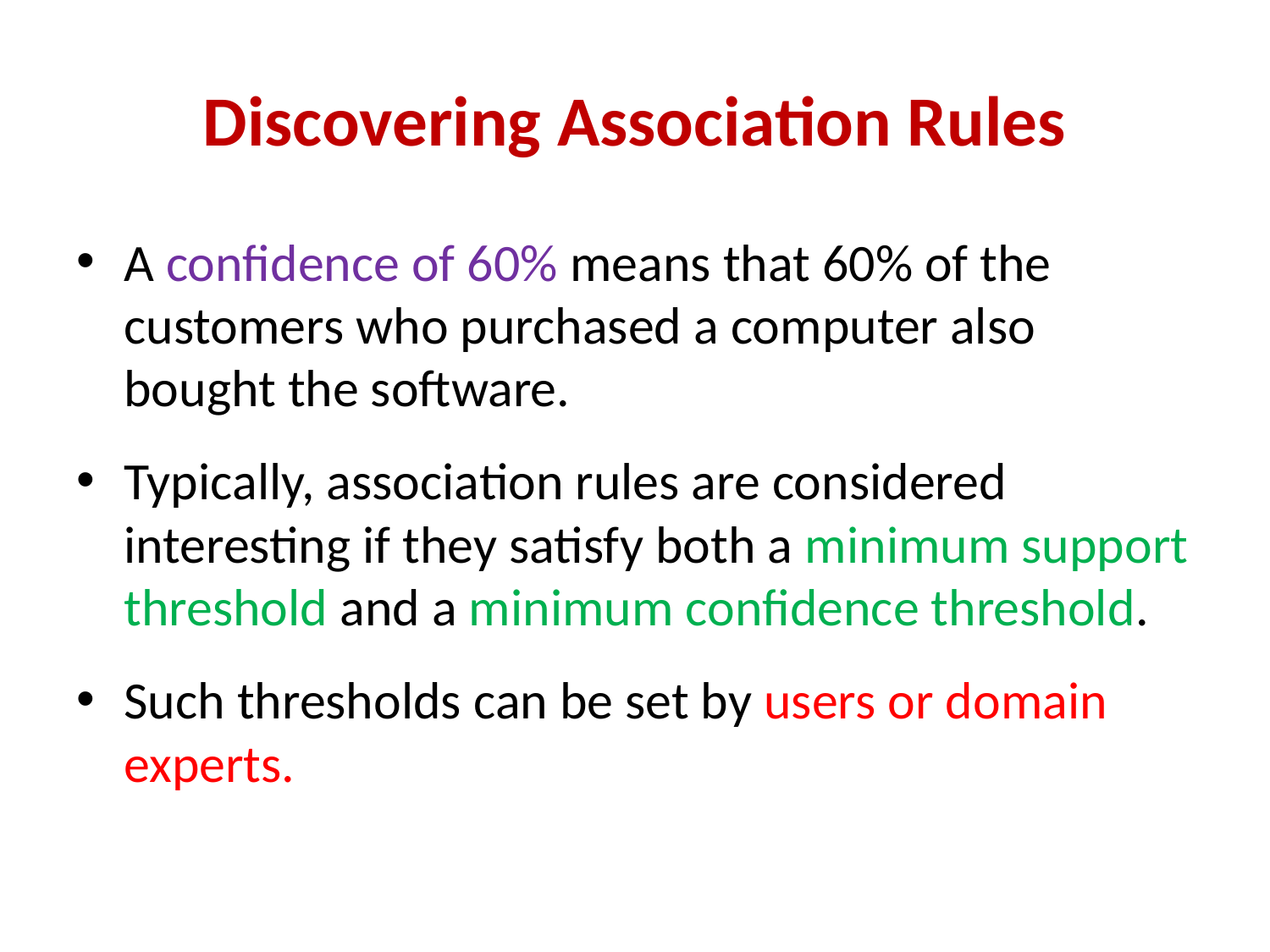

# Discovering Association Rules
A confidence of 60% means that 60% of the customers who purchased a computer also bought the software.
Typically, association rules are considered interesting if they satisfy both a minimum support threshold and a minimum confidence threshold.
Such thresholds can be set by users or domain experts.